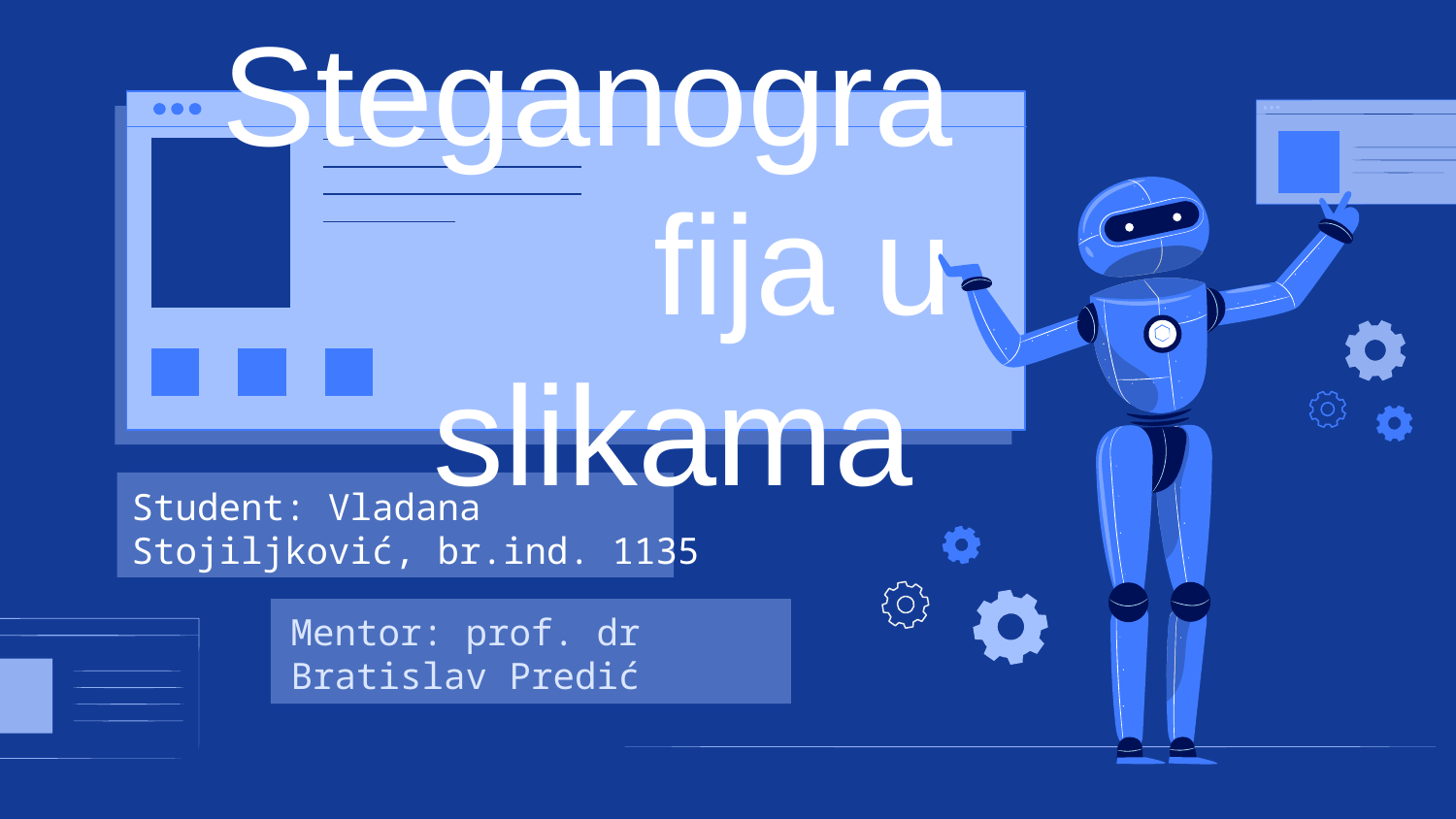

# Steganografija u slikama

Student: Vladana Stojiljković, br.ind. 1135

Mentor: prof. dr Bratislav Predić